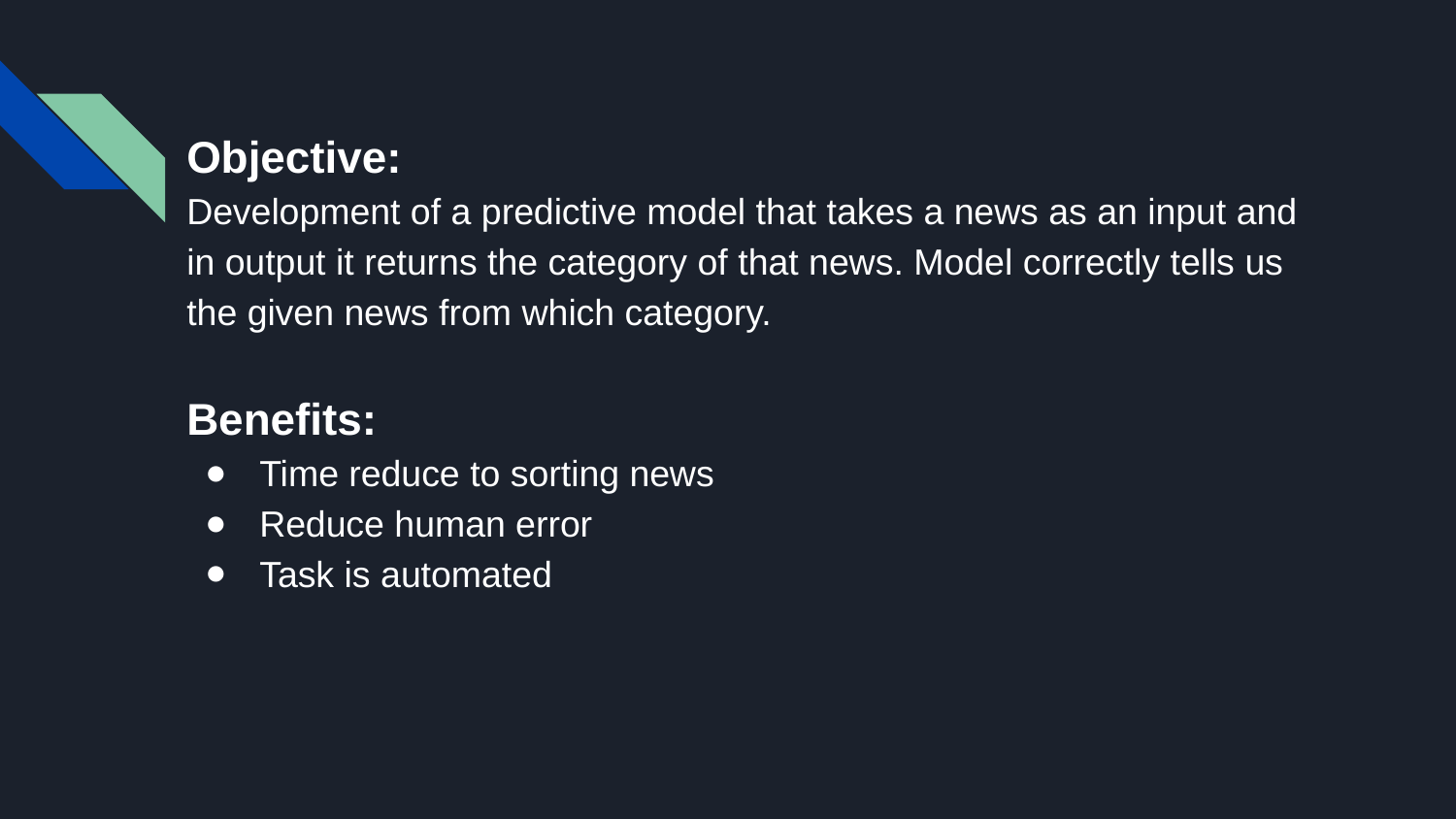

Objective:
Development of a predictive model that takes a news as an input and in output it returns the category of that news. Model correctly tells us the given news from which category.

Benefits:
Time reduce to sorting news
Reduce human error
Task is automated